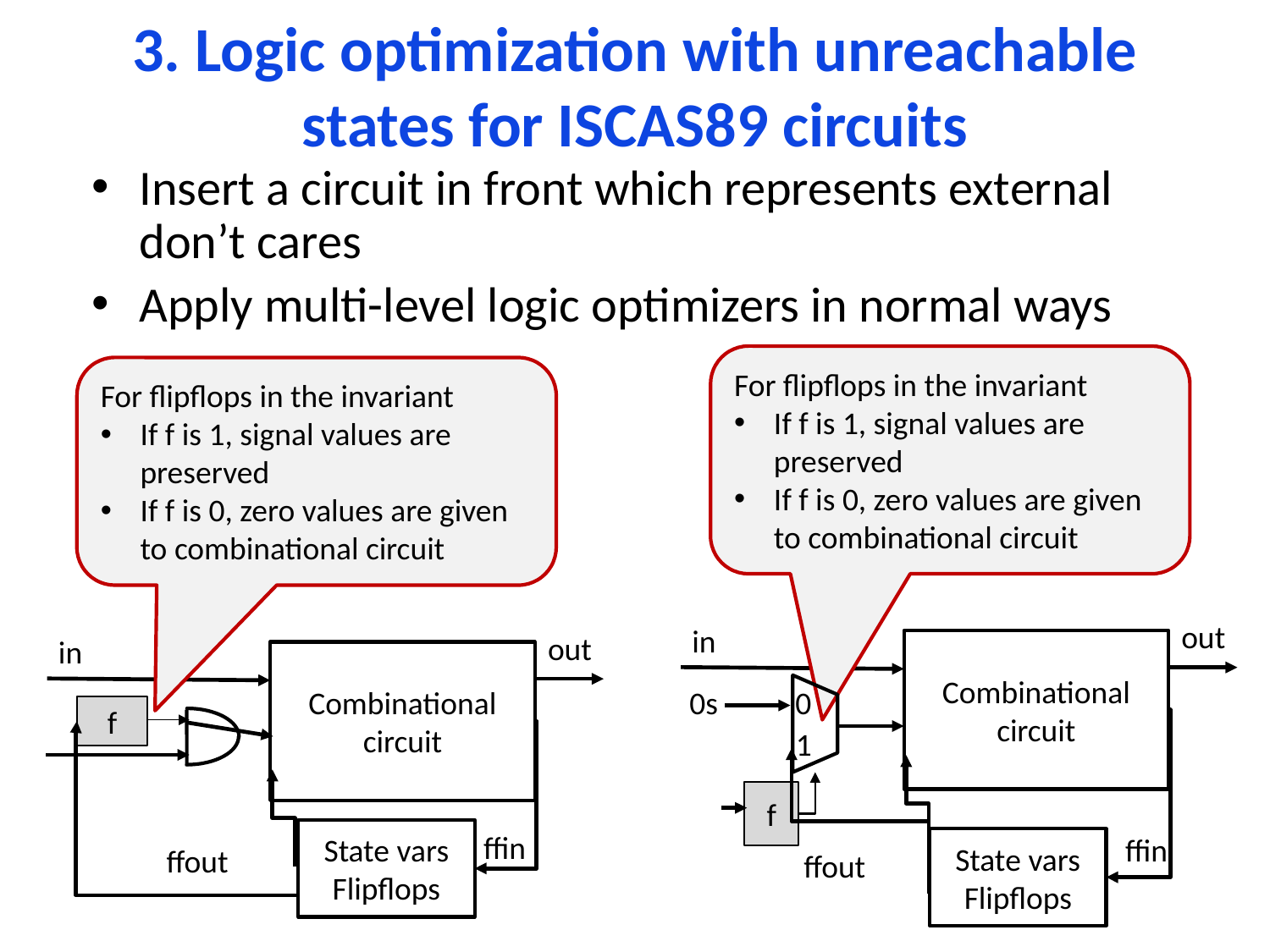

# 3. Logic optimization with unreachable states for ISCAS89 circuits
Insert a circuit in front which represents external don’t cares
Apply multi-level logic optimizers in normal ways
For flipflops in the invariant
If f is 1, signal values are preserved
If f is 0, zero values are given to combinational circuit
For flipflops in the invariant
If f is 1, signal values are preserved
If f is 0, zero values are given to combinational circuit
out
in
out
in
Combinational
circuit
Combinational
circuit
0
0s
f

1
f
State vars
Flipflops
ffin
ffin
State vars
Flipflops
ffout
ffout